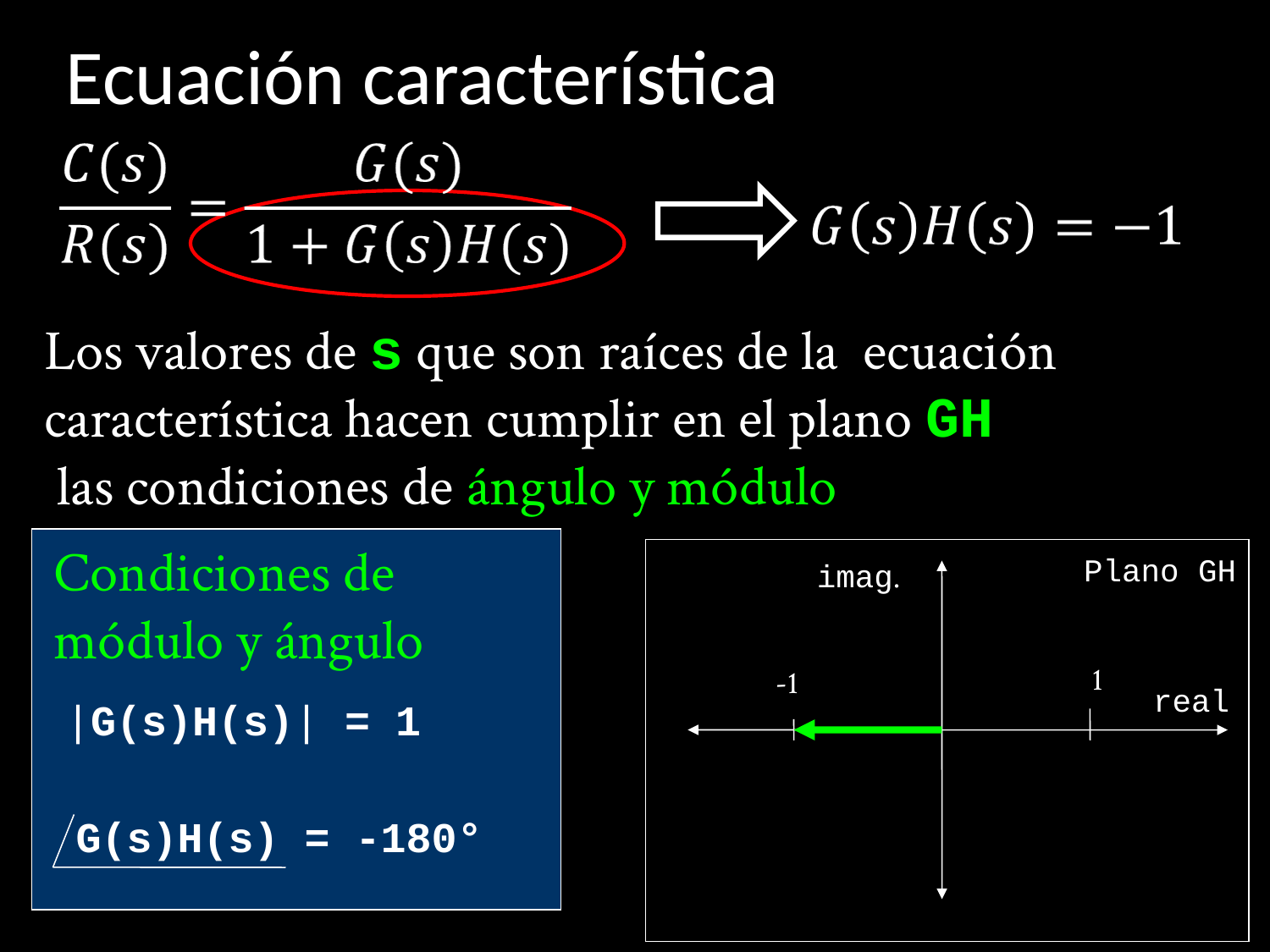

# Ecuación característica

Los valores de s que son raíces de la  ecuación característica hacen cumplir en el plano GH
 las condiciones de ángulo y módulo

Condiciones de
módulo y ángulo
Plano GH

imag.

1
-1
real
|G(s)H(s)| = 1

G(s)H(s) = -180°